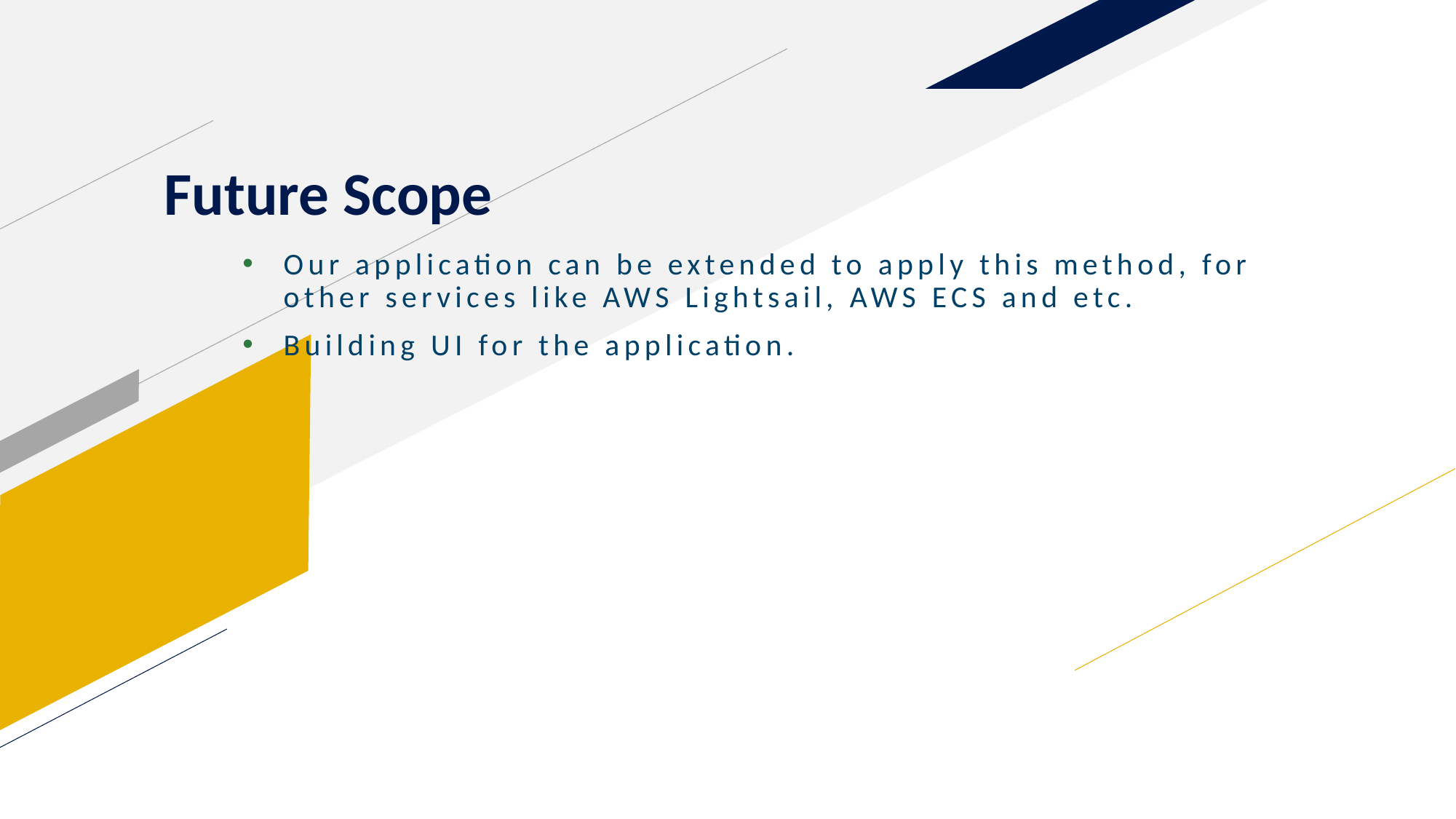

# Future Scope
Our application can be extended to apply this method, for other services like AWS Lightsail, AWS ECS and etc.
Building UI for the application.